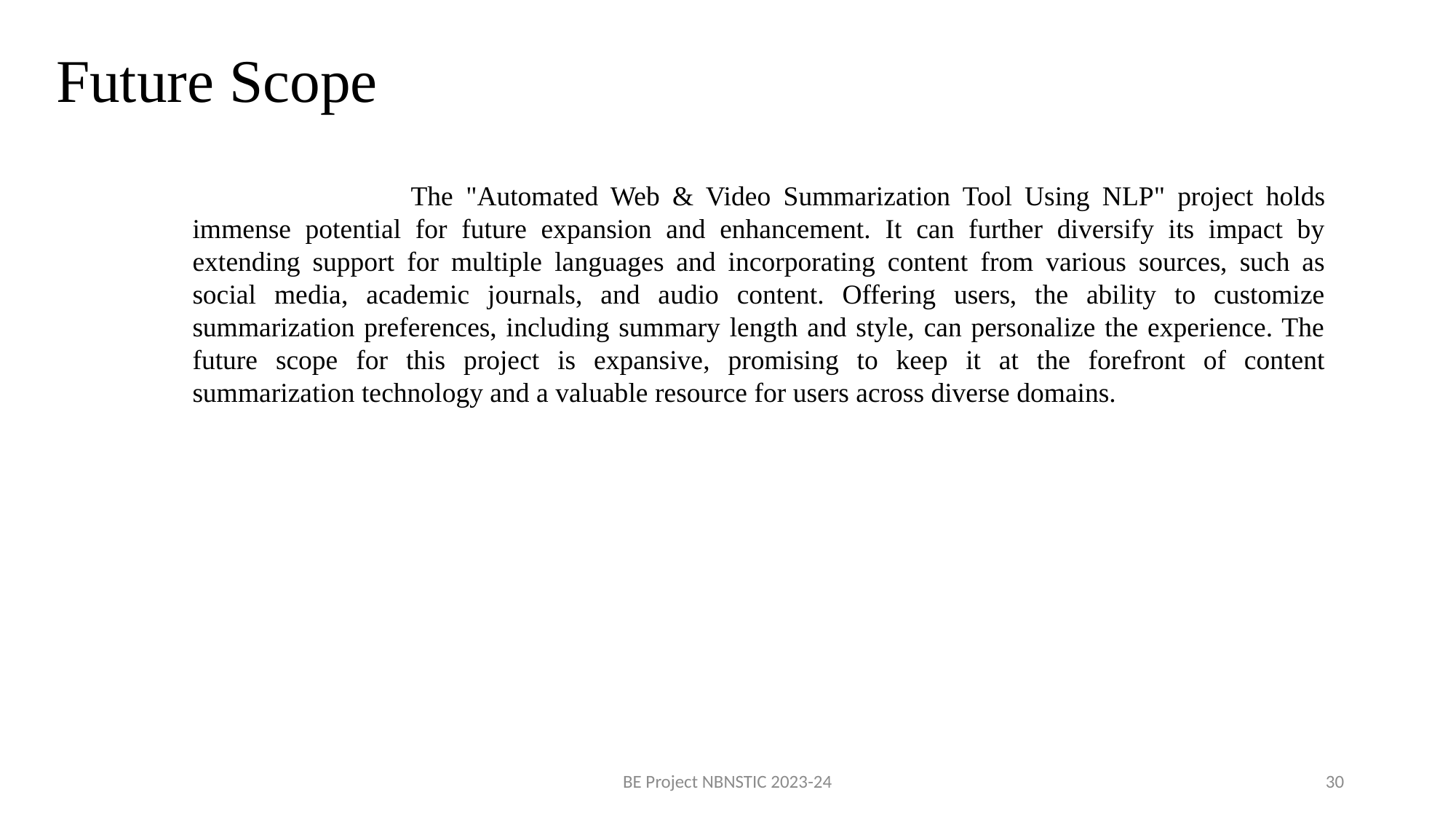

Future Scope
		The "Automated Web & Video Summarization Tool Using NLP" project holds immense potential for future expansion and enhancement. It can further diversify its impact by extending support for multiple languages and incorporating content from various sources, such as social media, academic journals, and audio content. Offering users, the ability to customize summarization preferences, including summary length and style, can personalize the experience. The future scope for this project is expansive, promising to keep it at the forefront of content summarization technology and a valuable resource for users across diverse domains.

BE Project NBNSTIC 2023-24
30